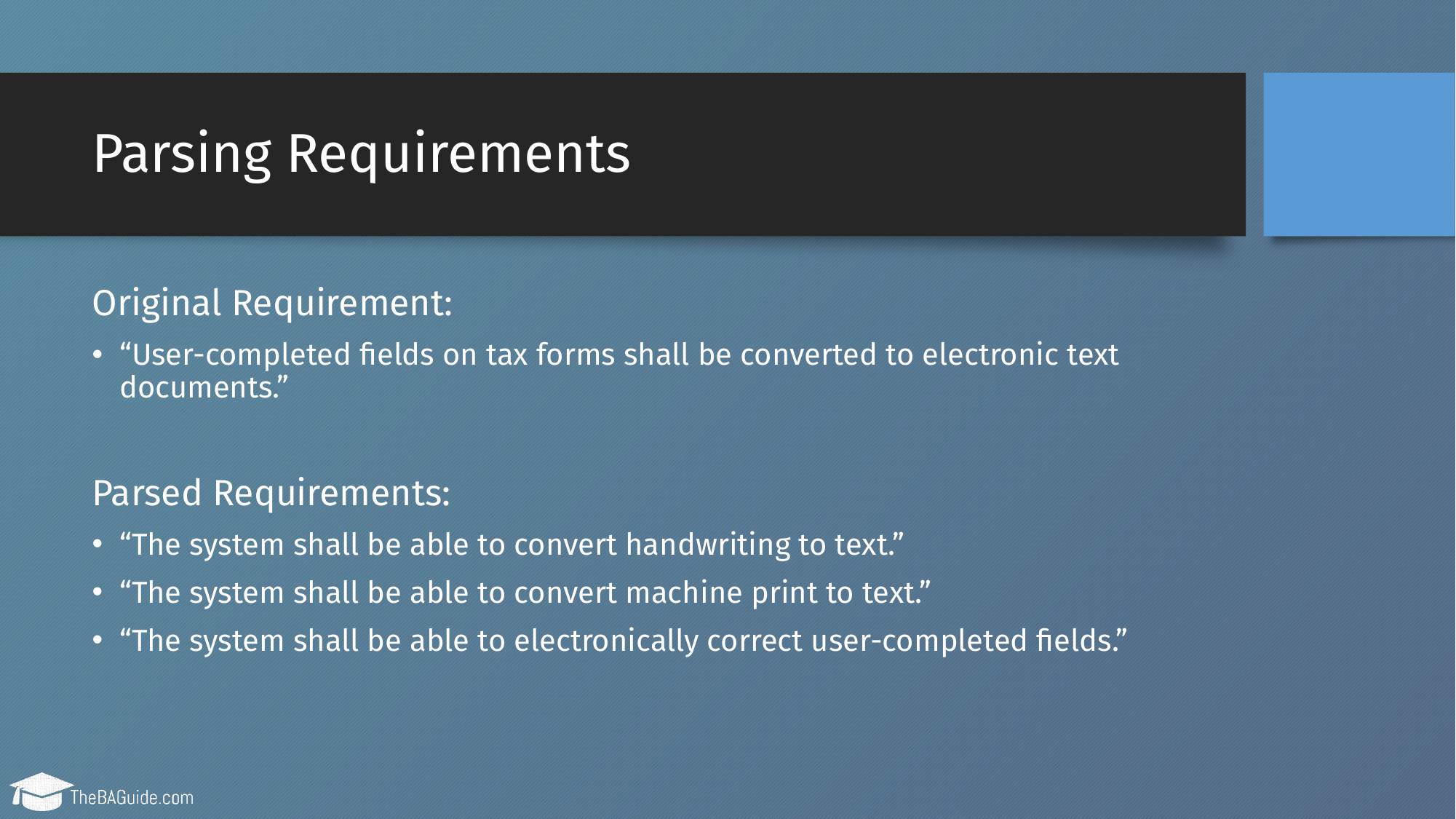

# Parsing Requirements
Original Requirement:
“User-completed fields on tax forms shall be converted to electronic text documents.”

Parsed Requirements:
“The system shall be able to convert handwriting to text.”
“The system shall be able to convert machine print to text.”
“The system shall be able to electronically correct user-completed fields.”